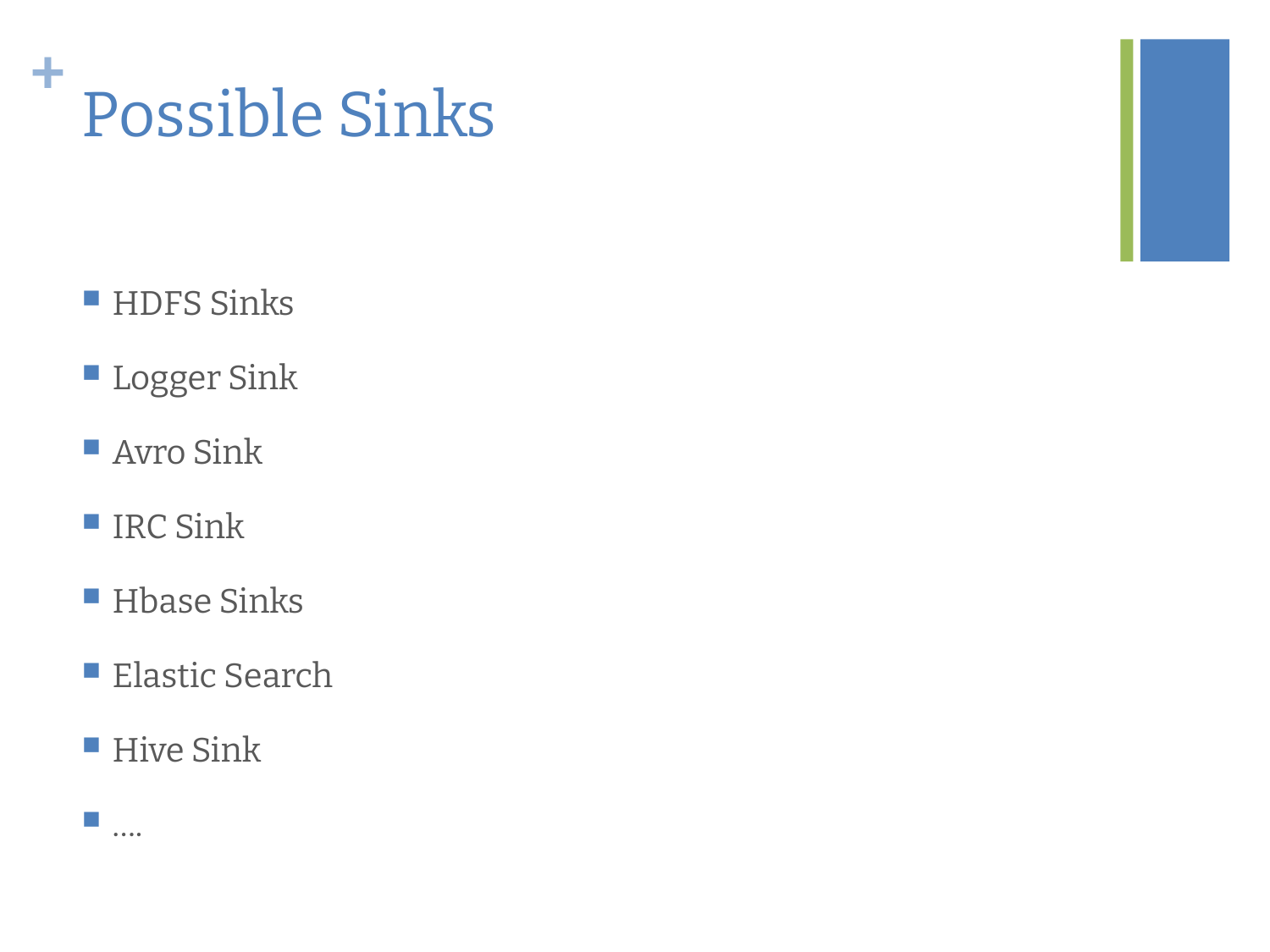

# Possible Sinks
HDFS Sinks
Logger Sink
Avro Sink
IRC Sink
Hbase Sinks
Elastic Search
Hive Sink
….